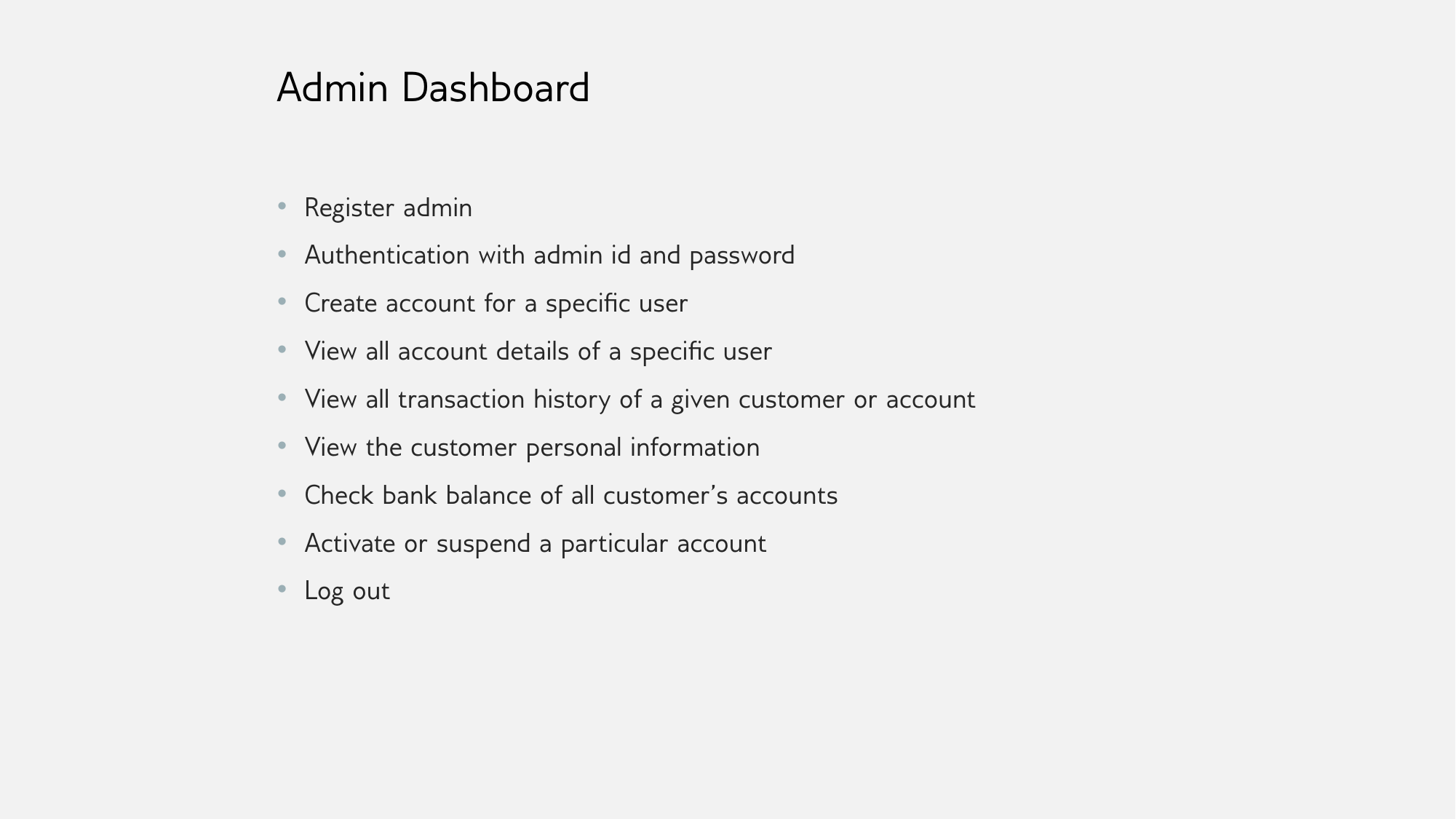

Admin Dashboard
Register admin
Authentication with admin id and password
Create account for a specific user
View all account details of a specific user
View all transaction history of a given customer or account
View the customer personal information
Check bank balance of all customer’s accounts
Activate or suspend a particular account
Log out